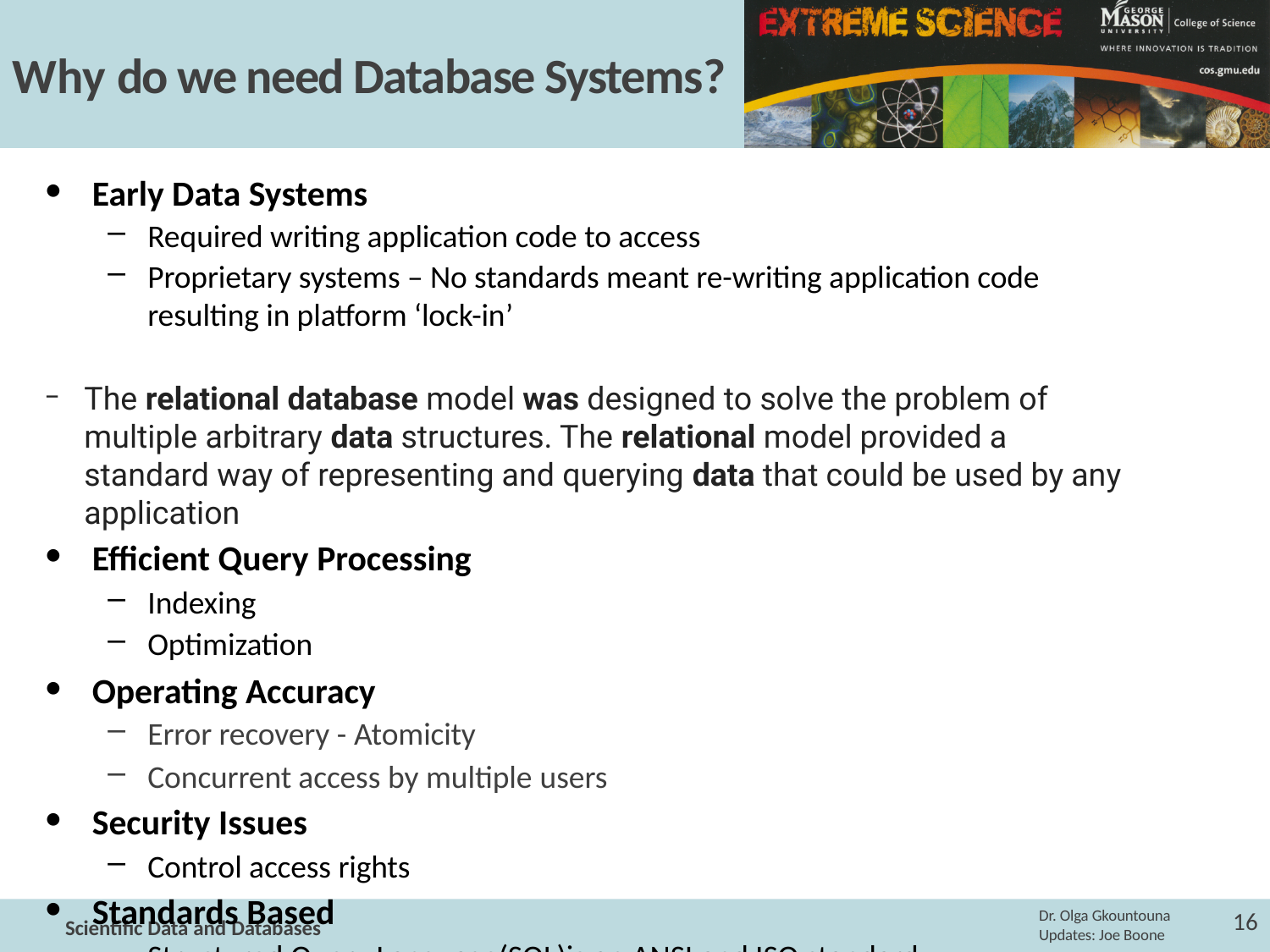

# Why do we need Database Systems?
Early Data Systems
Required writing application code to access
Proprietary systems – No standards meant re-writing application code resulting in platform ‘lock-in’

The relational database model was designed to solve the problem of multiple arbitrary data structures. The relational model provided a standard way of representing and querying data that could be used by any application
Efficient Query Processing
Indexing
Optimization
Operating Accuracy
Error recovery - Atomicity
Concurrent access by multiple users
Security Issues
Control access rights
Standards Based
Structured Query Language(SQL)is an ANSI and ISO standard
Kind of…
Large legacy base
Lots and lots of relational databases are out there…
16